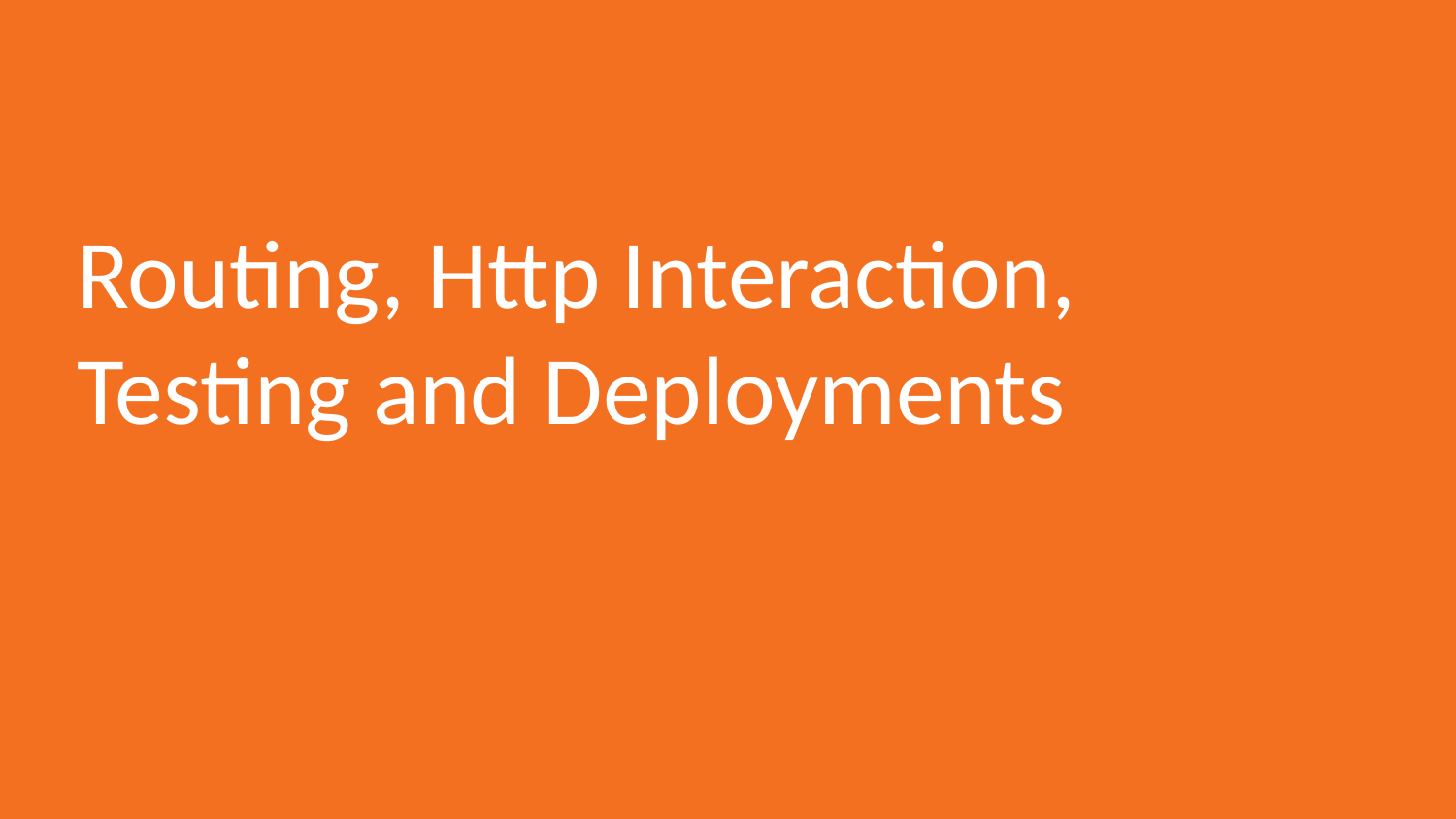

# Routing, Http Interaction, Testing and Deployments